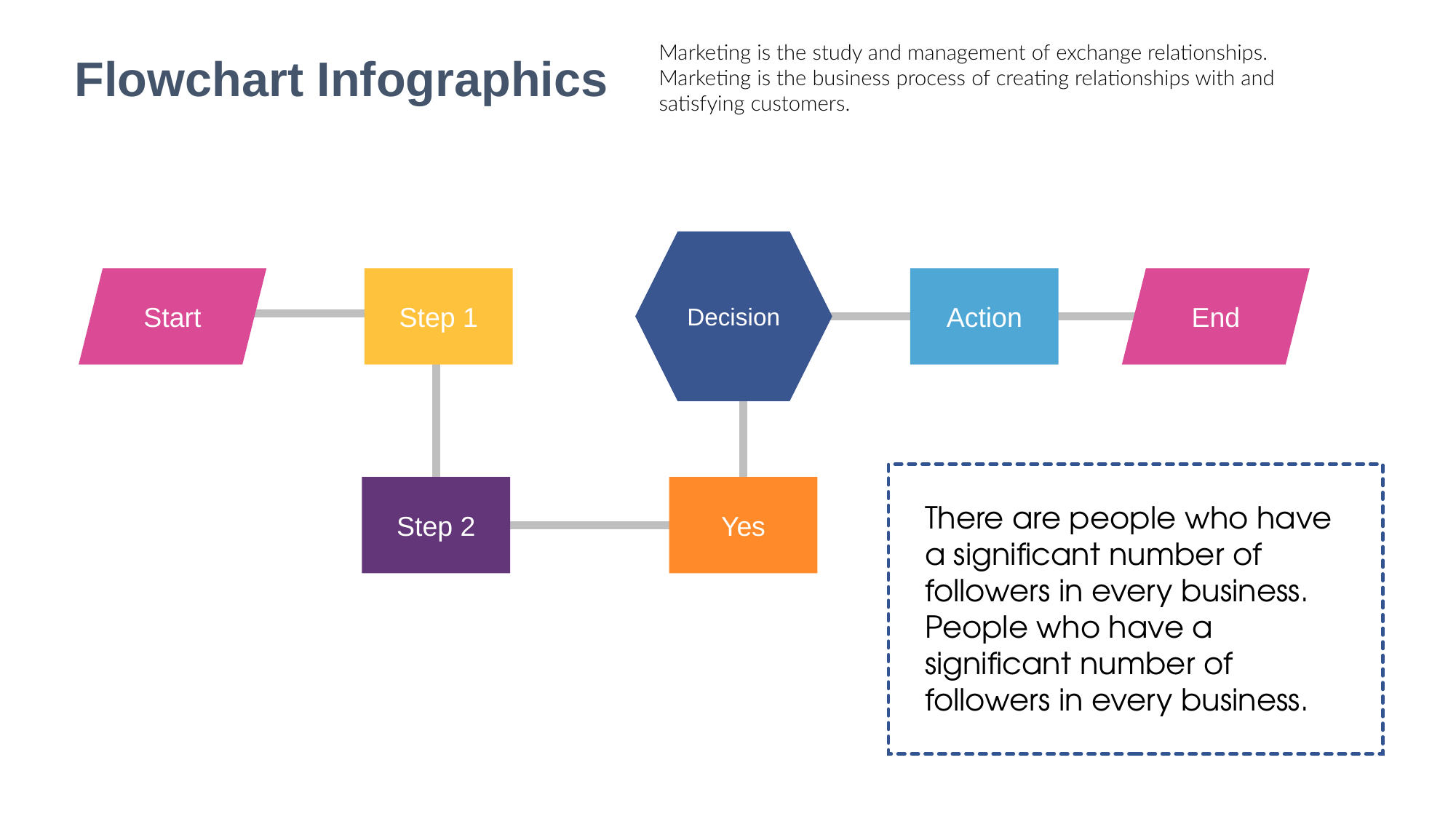

Marketing is the study and management of exchange relationships. Marketing is the business process of creating relationships with and satisfying customers.
Flowchart Infographics
Decision
Start
Step 1
Action
End

Step 2
Yes
There are people who have a significant number of followers in every business. People who have a significant number of followers in every business.